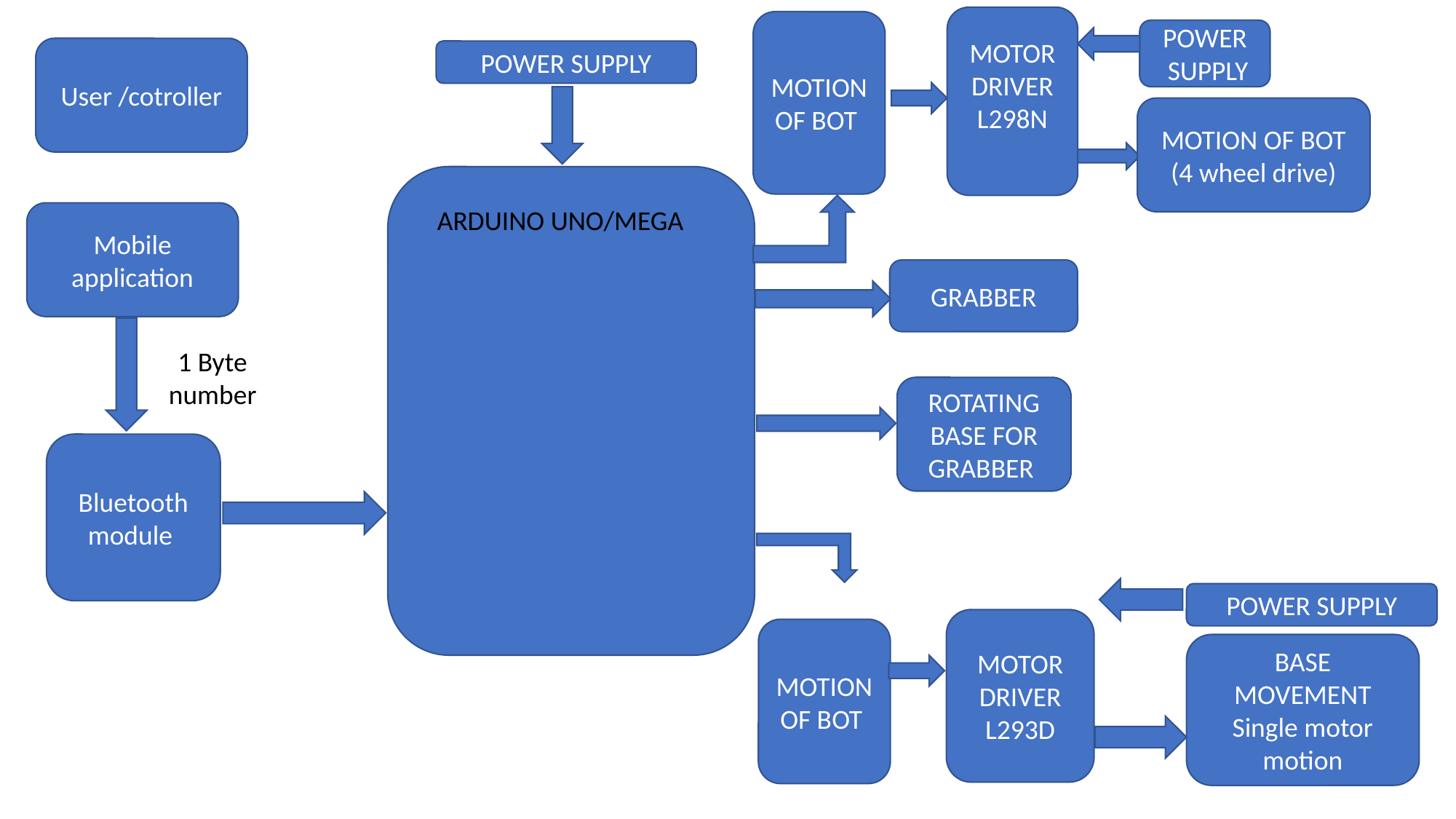

MOTOR DRIVER
L298N

MOTION OF BOT
POWER
 SUPPLY

User /cotroller
POWER SUPPLY

MOTION OF BOT
(4 wheel drive)

ARDUINO UNO/MEGA

Mobile application
GRABBER

1 Byte
number

ROTATING BASE FOR GRABBER

Bluetooth module

POWER SUPPLY
MOTOR DRIVER
L293D
MOTION OF BOT
BASE MOVEMENT
Single motor motion